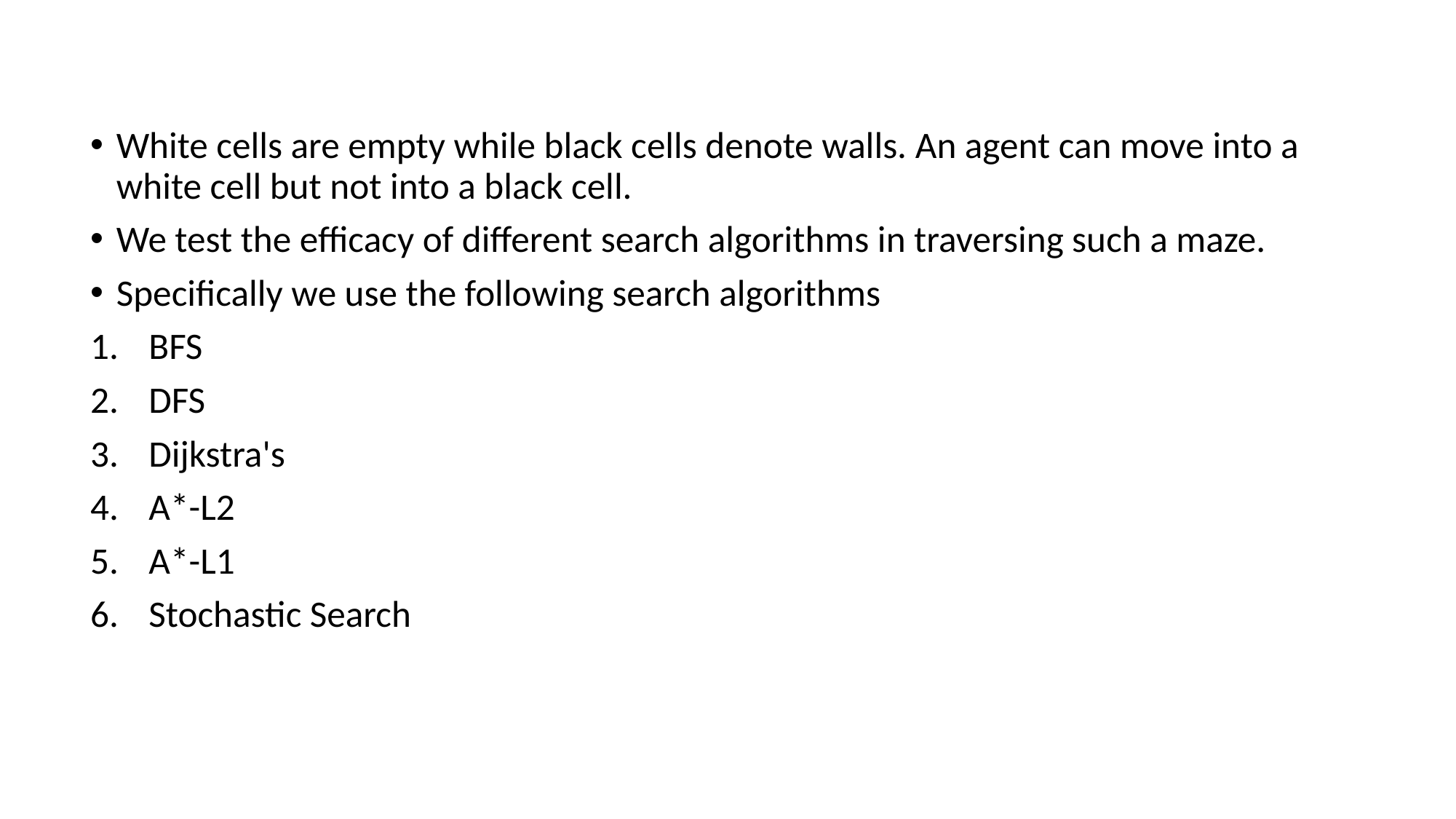

White cells are empty while black cells denote walls. An agent can move into a white cell but not into a black cell.
We test the efficacy of different search algorithms in traversing such a maze.
Specifically we use the following search algorithms
BFS
DFS
Dijkstra's
A*-L2
A*-L1
Stochastic Search